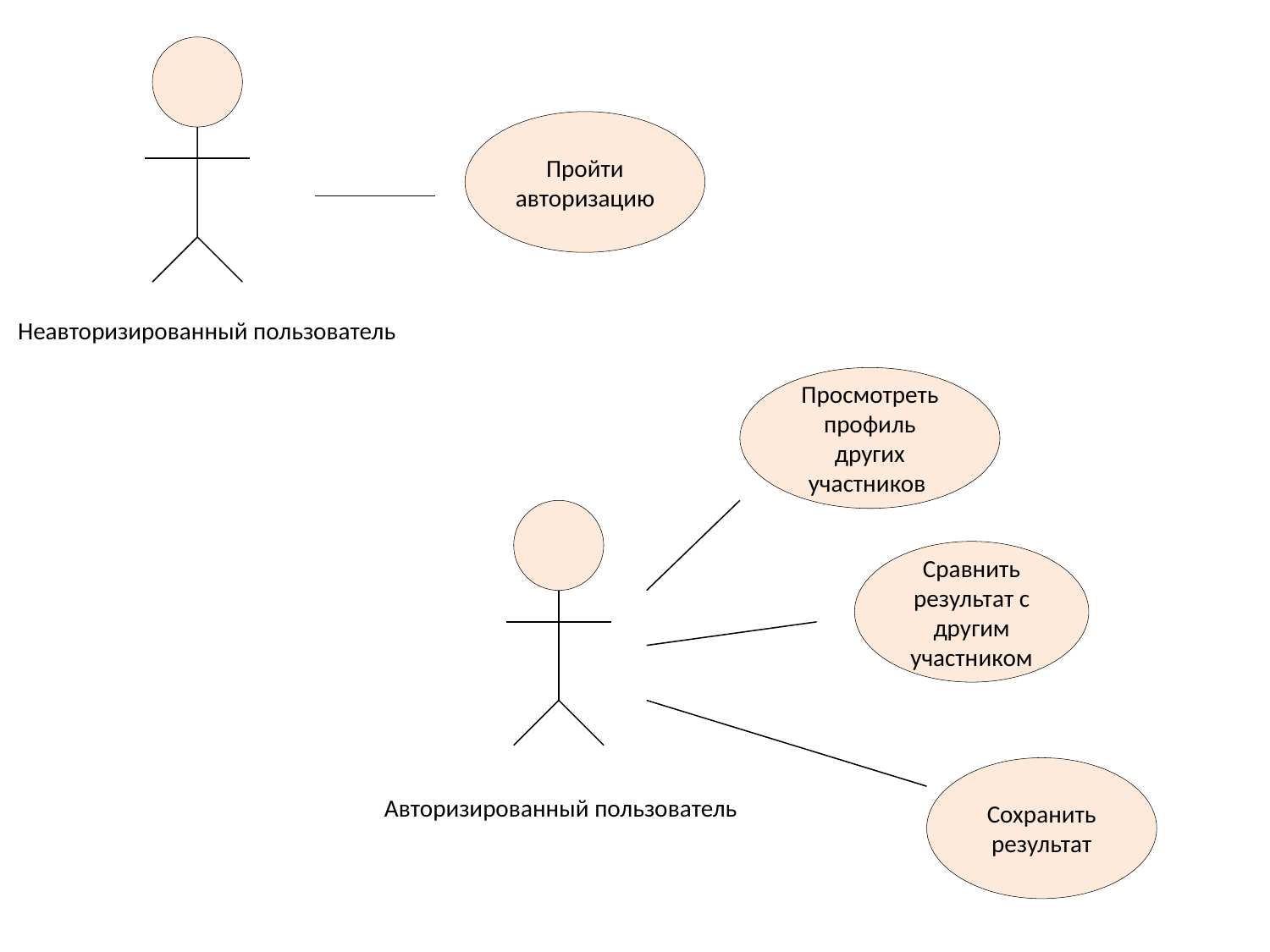

Пройти авторизацию
Неавторизированный пользователь
Просмотреть профиль других участников

Сравнить результат с другим участником
Сохранить результат
Авторизированный пользователь